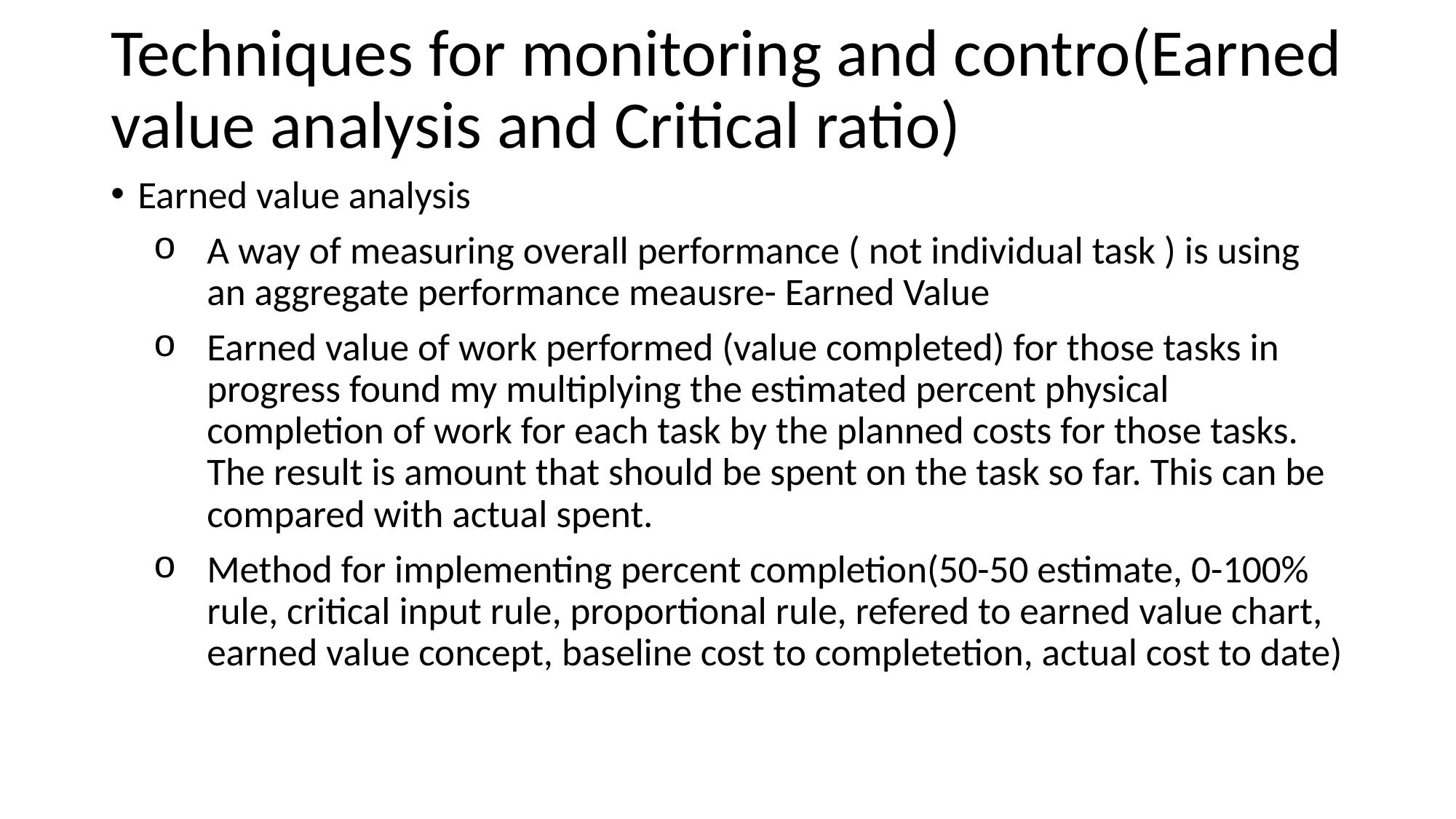

# Techniques for monitoring and contro(Earned value analysis and Critical ratio)
Earned value analysis
A way of measuring overall performance ( not individual task ) is using an aggregate performance meausre- Earned Value
Earned value of work performed (value completed) for those tasks in progress found my multiplying the estimated percent physical completion of work for each task by the planned costs for those tasks. The result is amount that should be spent on the task so far. This can be compared with actual spent.
Method for implementing percent completion(50-50 estimate, 0-100% rule, critical input rule, proportional rule, refered to earned value chart,  earned value concept, baseline cost to completetion, actual cost to date)